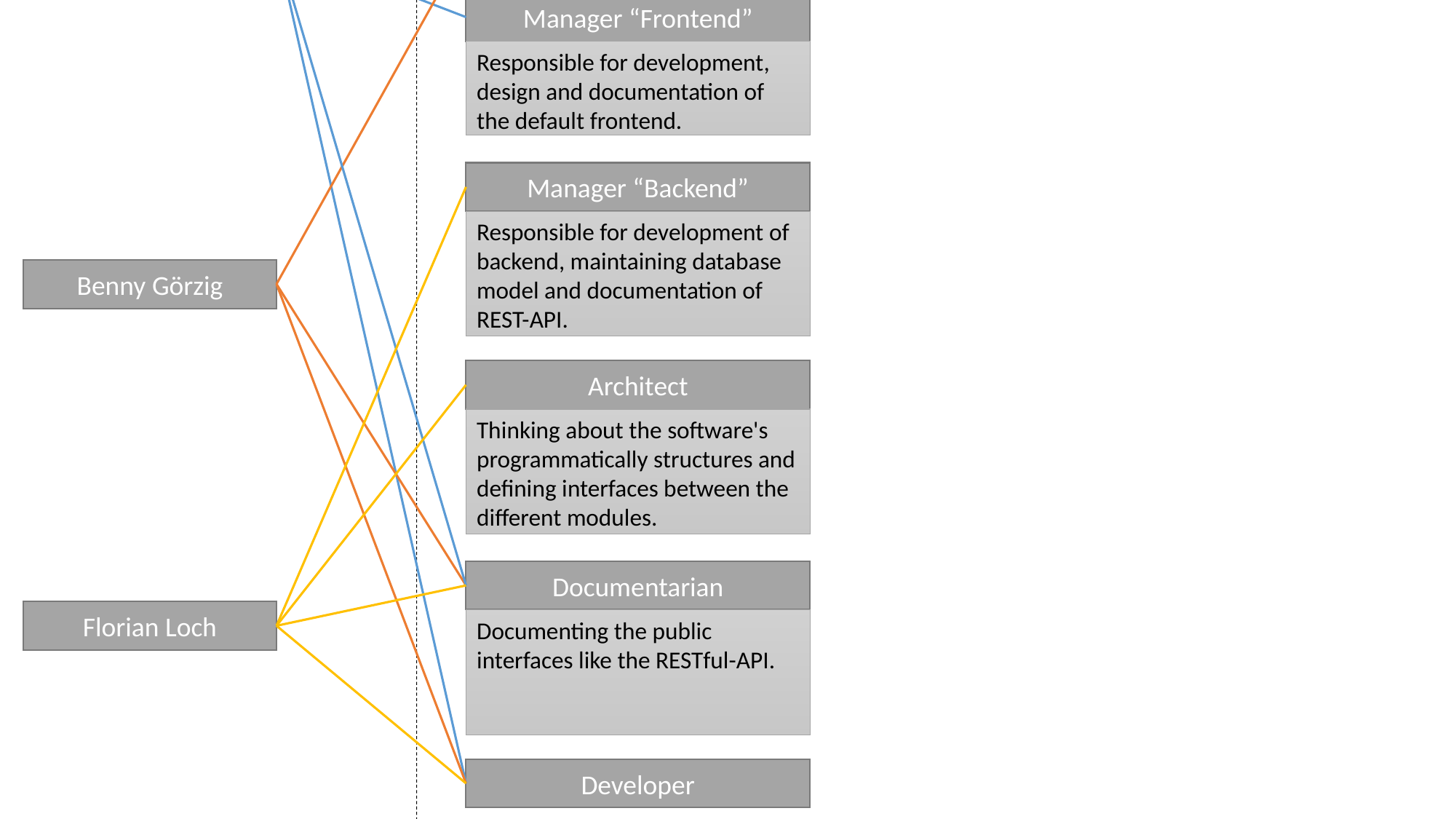

Team member					Role
Axel Christ
Project manger
Manager “Frontend”
Responsible for development, design and documentation of the default frontend.
Manager “Backend”
Responsible for development of backend, maintaining database model and documentation of REST-API.
Benny Görzig
Architect
Thinking about the software's programmatically structures and defining interfaces between the different modules.
Documentarian
Florian Loch
Documenting the public interfaces like the RESTful-API.
Developer